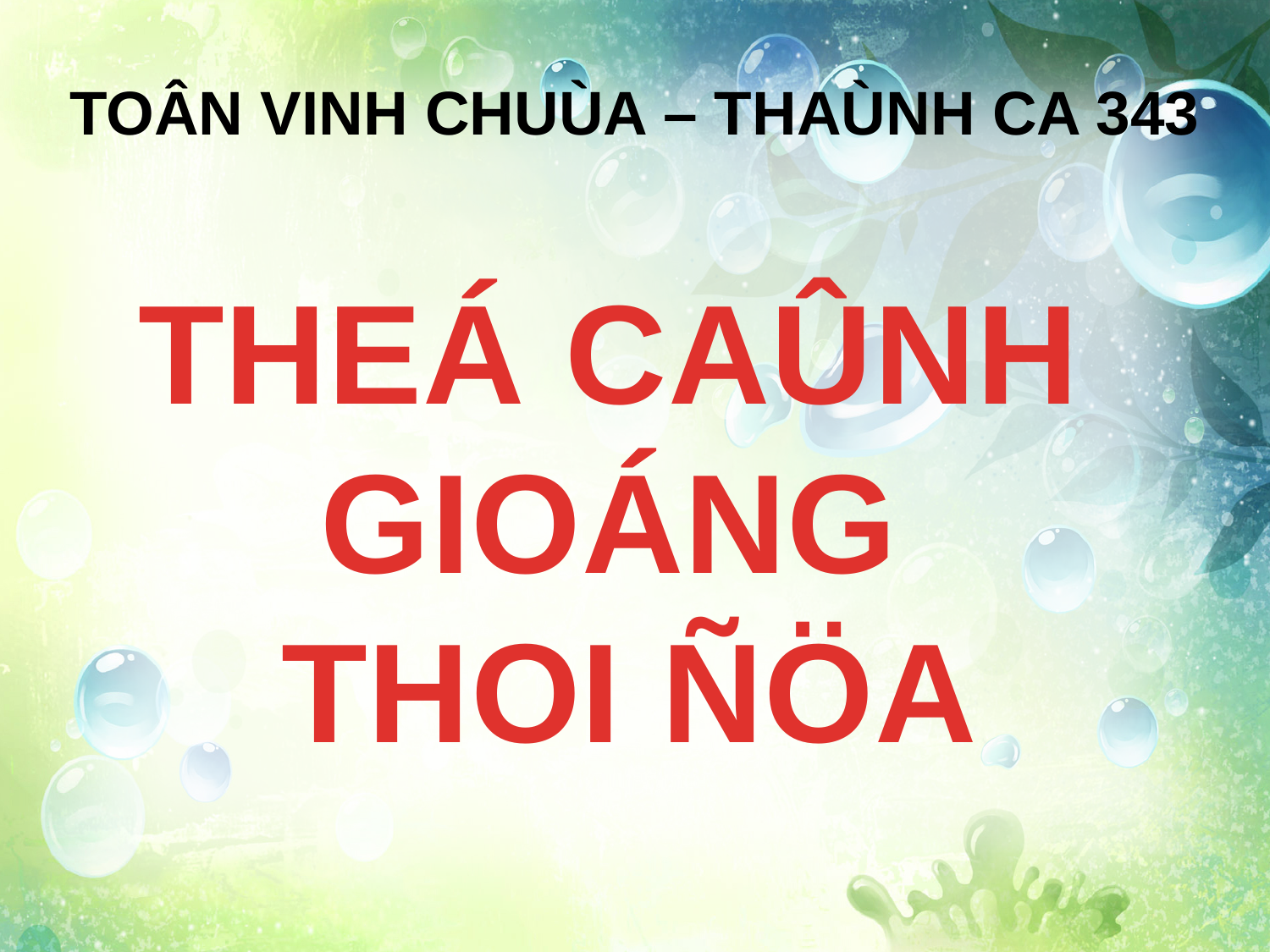

TOÂN VINH CHUÙA – THAÙNH CA 343
THEÁ CAÛNH
GIOÁNG
THOI ÑÖA